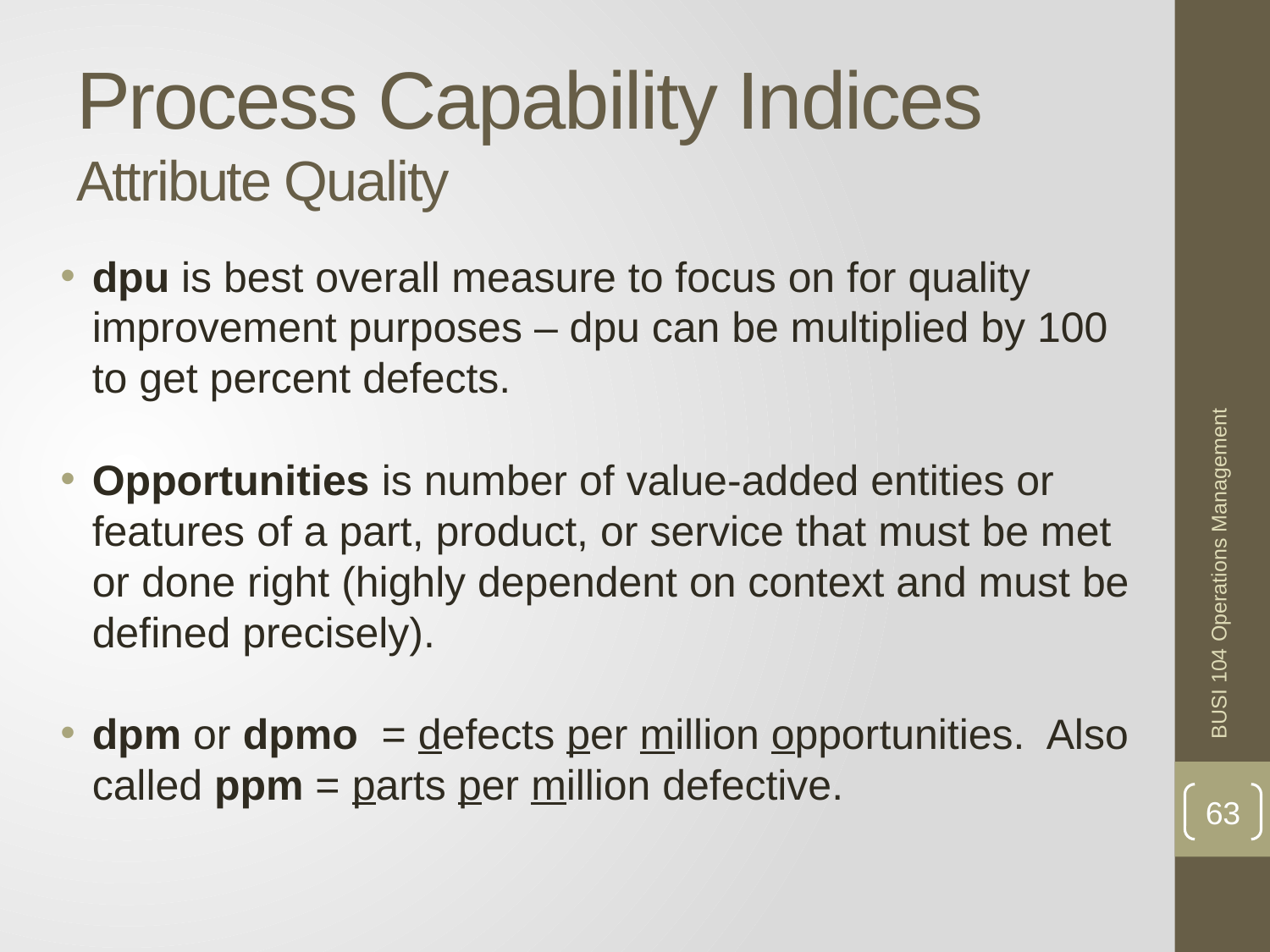

# Process Capability Indices Attribute Quality
dpu is best overall measure to focus on for quality improvement purposes – dpu can be multiplied by 100 to get percent defects.

Opportunities is number of value-added entities or features of a part, product, or service that must be met or done right (highly dependent on context and must be defined precisely).

dpm or dpmo  = defects per million opportunities.  Also called ppm = parts per million defective.

BUSI 104 Operations Management
63